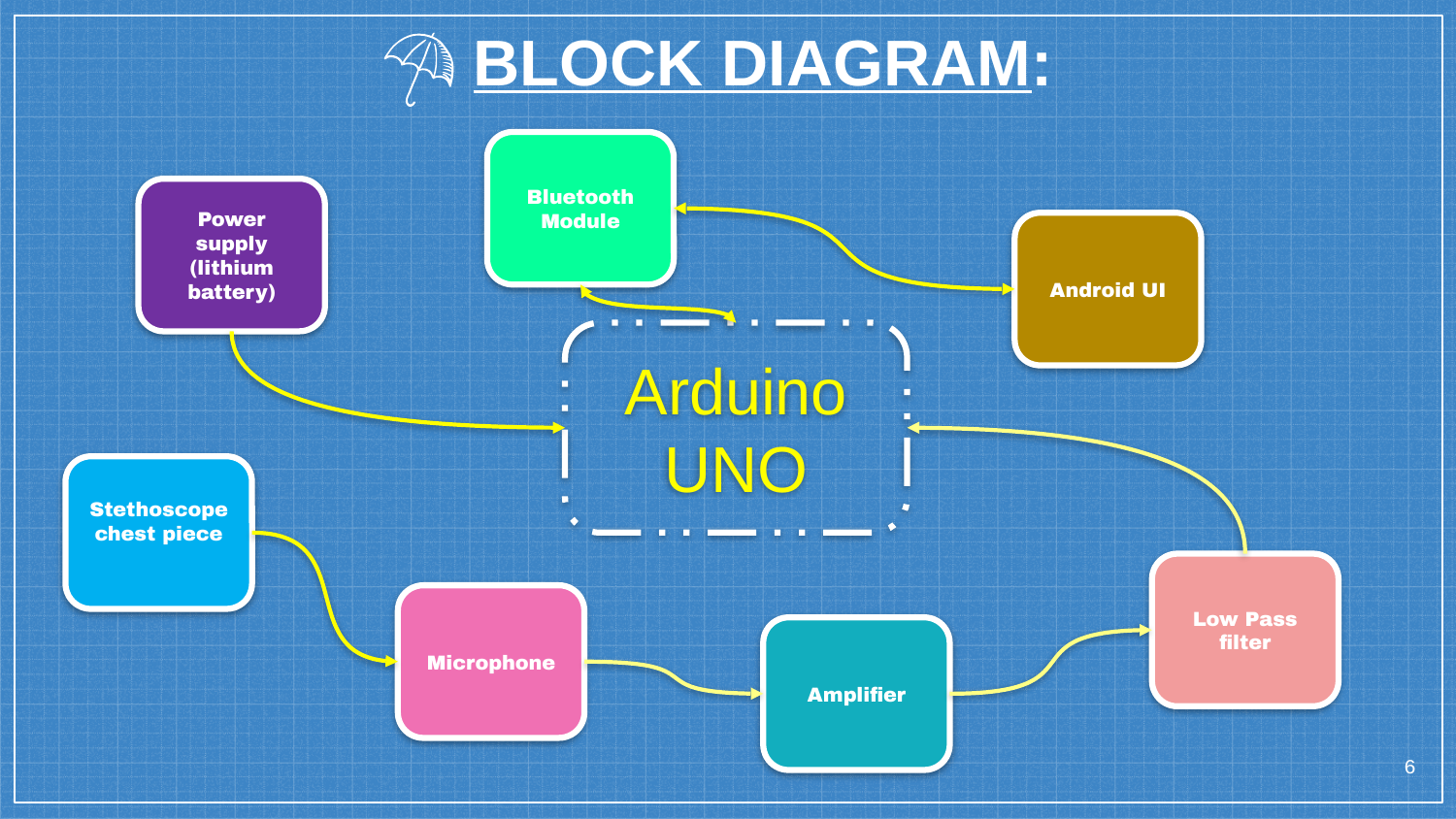

# BLOCK DIAGRAM:

Bluetooth Module
Power supply (lithium battery)
Android UI
Arduino UNO
Stethoscope chest piece

Low Pass filter
Microphone
Amplifier
6